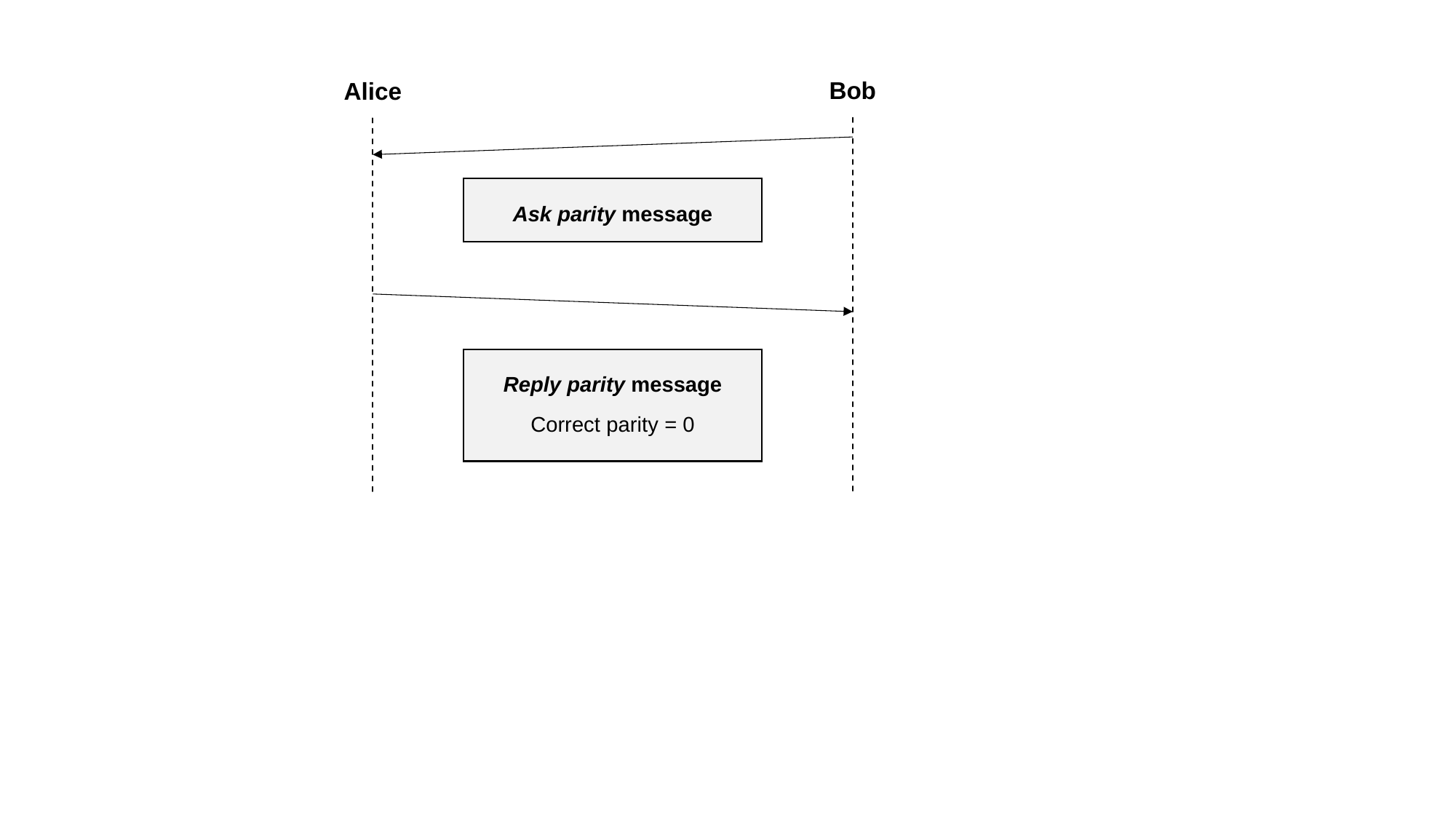

Bob
Alice
Ask parity message
Reply parity message

Correct parity = 0